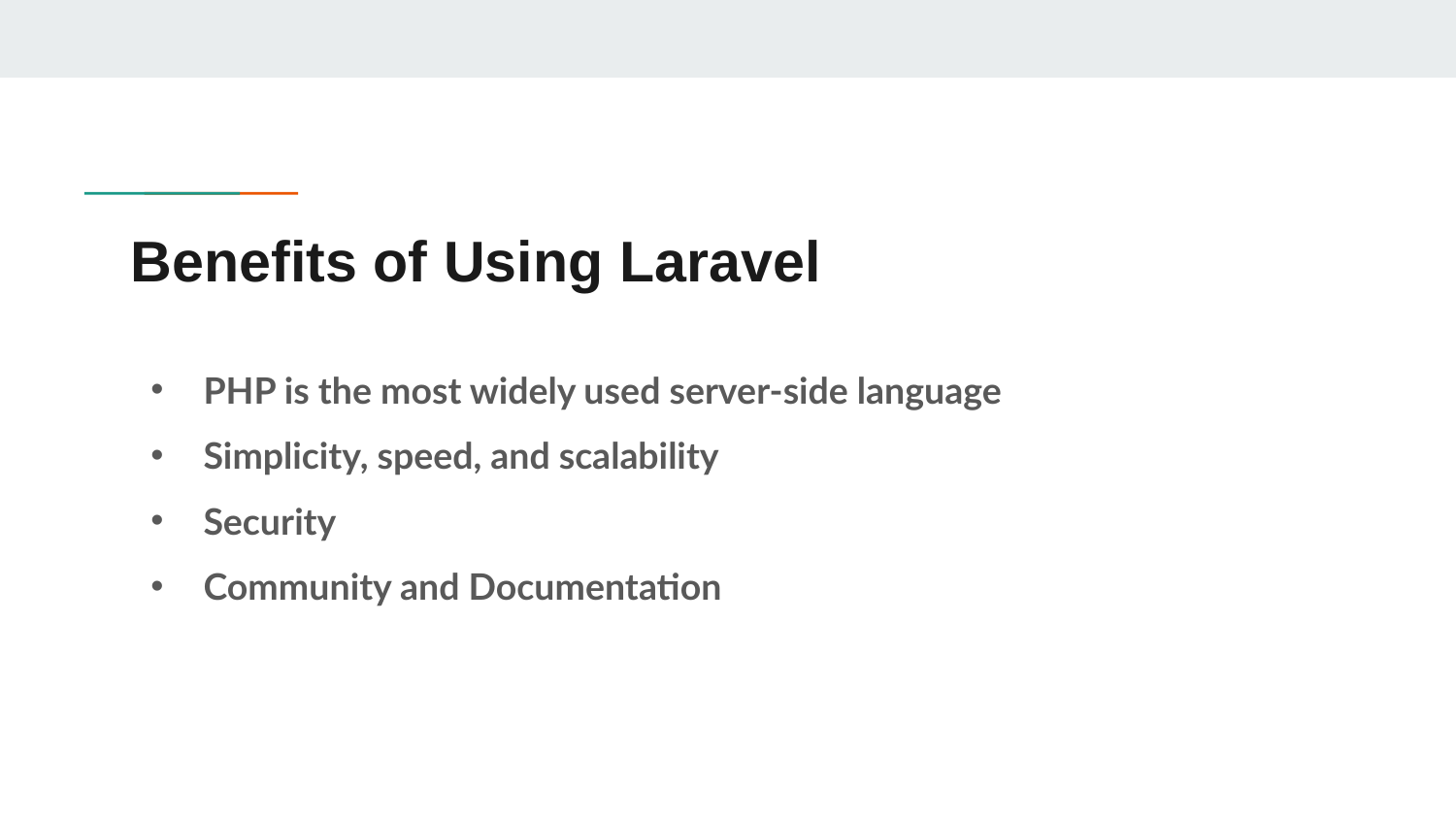

# Benefits of Using Laravel
PHP is the most widely used server-side language
Simplicity, speed, and scalability
Security
Community and Documentation